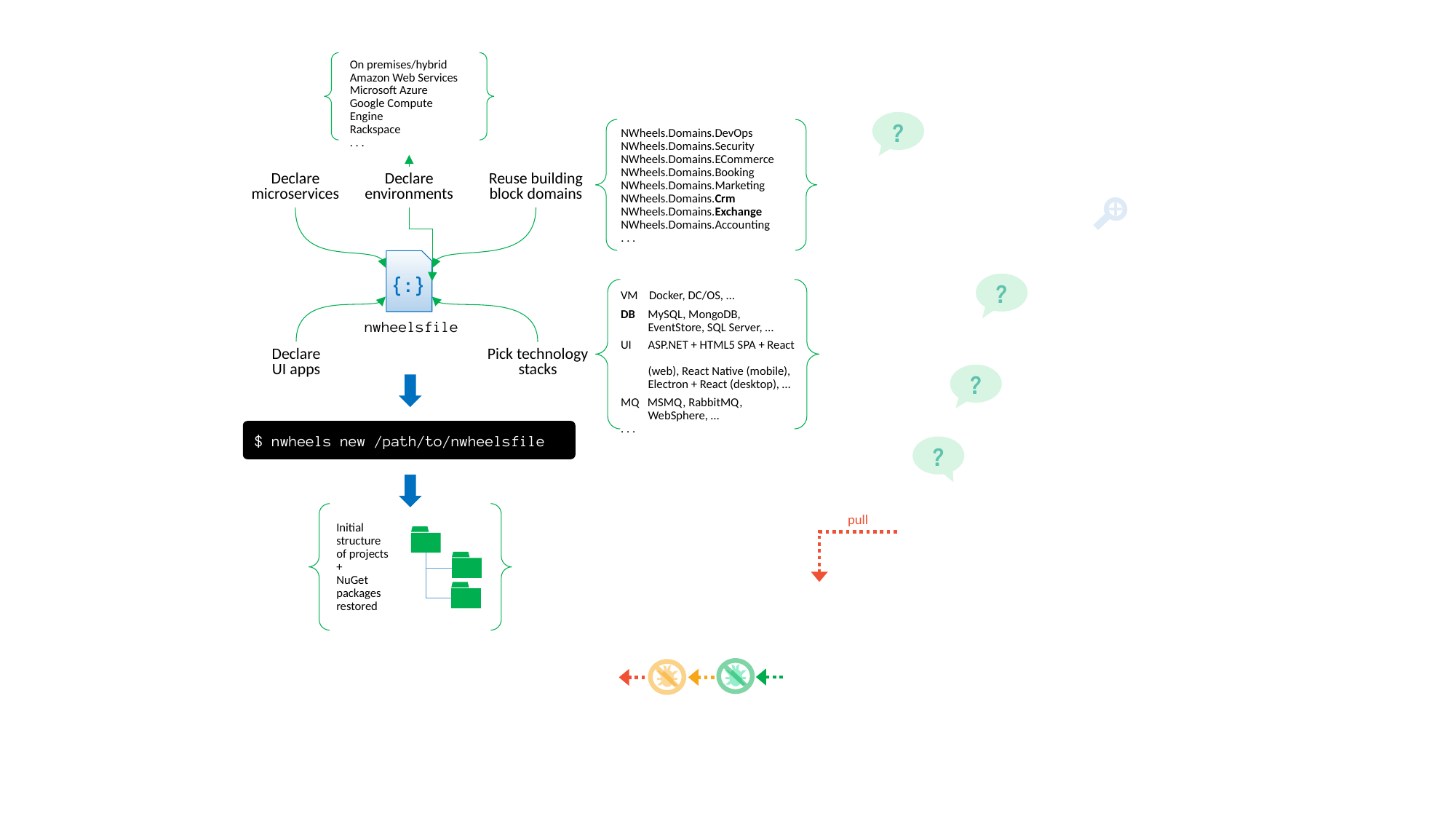

On premises/hybrid
Amazon Web Services
Microsoft Azure
Google Compute Engine
Rackspace
. . .
?

NWheels.Domains.DevOps
NWheels.Domains.Security
NWheels.Domains.ECommerce
NWheels.Domains.Booking
NWheels.Domains.Marketing
NWheels.Domains.Crm
NWheels.Domains.Exchange
NWheels.Domains.Accounting
. . .
Reuse building
block domains
Declare
environments
Declare
microservices
+

{:}
?

VM    Docker, DC/OS, …
DB     MySQL, MongoDB,
          EventStore, SQL Server, …
UI      ASP.NET + HTML5 SPA + React
          (web), React Native (mobile),
          Electron + React (desktop), …
MQ   MSMQ, RabbitMQ,
          WebSphere, …
. . .
nwheelsfile
Declare
UI apps
Pick technology
stacks
?

$ nwheels new /path/to/nwheelsfile
?

pull
Initial structure
of projects
+
NuGet packages
restored